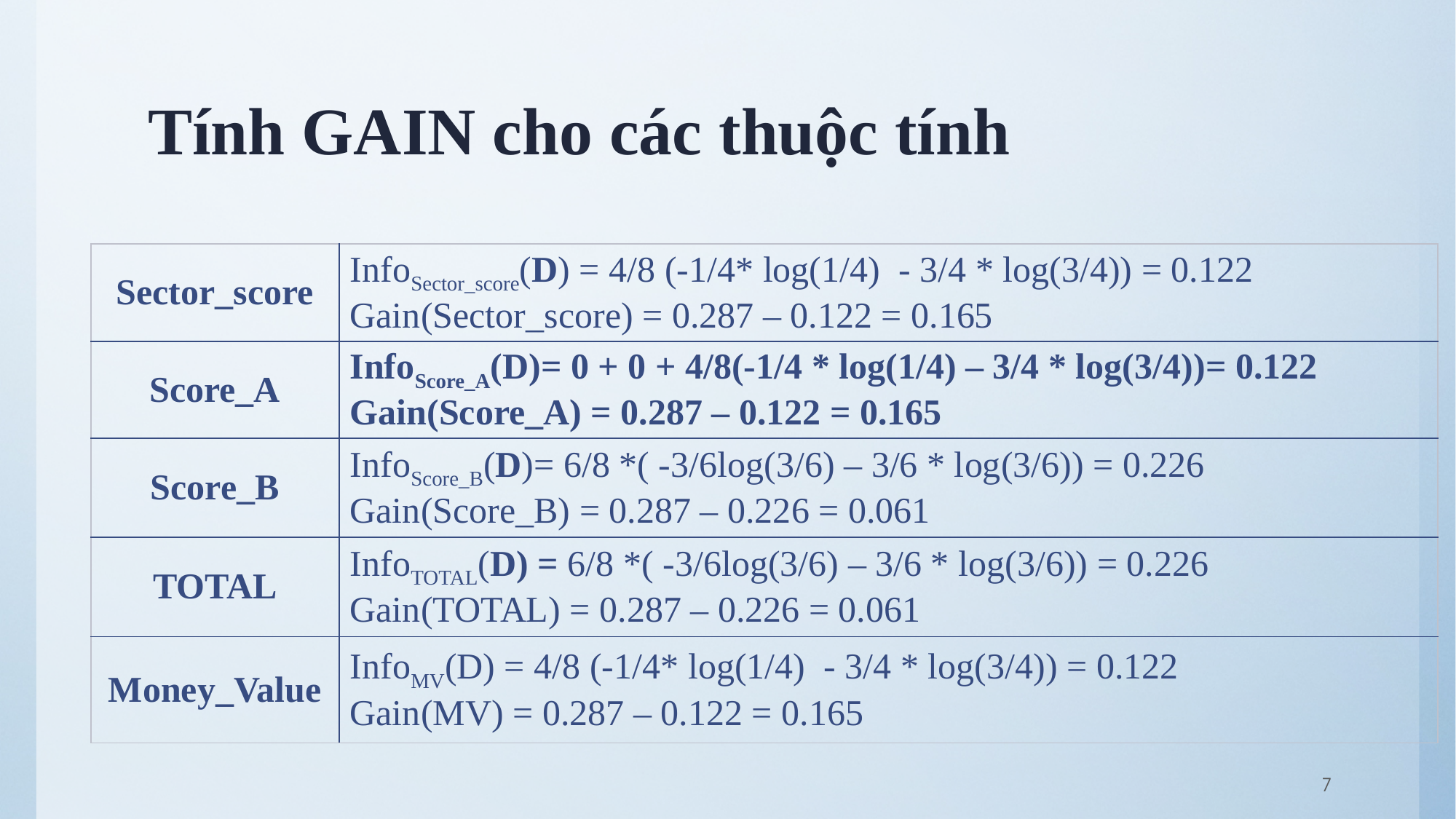

# Tính GAIN cho các thuộc tính
| Sector\_score | InfoSector\_score(D) = 4/8 (-1/4\* log(1/4) - 3/4 \* log(3/4)) = 0.122 Gain(Sector\_score) = 0.287 – 0.122 = 0.165 |
| --- | --- |
| Score\_A | InfoScore\_A(D)= 0 + 0 + 4/8(-1/4 \* log(1/4) – 3/4 \* log(3/4))= 0.122 Gain(Score\_A) = 0.287 – 0.122 = 0.165 |
| Score\_B | InfoScore\_B(D)= 6/8 \*( -3/6log(3/6) – 3/6 \* log(3/6)) = 0.226 Gain(Score\_B) = 0.287 – 0.226 = 0.061 |
| TOTAL | InfoTOTAL(D) = 6/8 \*( -3/6log(3/6) – 3/6 \* log(3/6)) = 0.226 Gain(TOTAL) = 0.287 – 0.226 = 0.061 |
| Money\_Value | InfoMV(D) = 4/8 (-1/4\* log(1/4) - 3/4 \* log(3/4)) = 0.122 Gain(MV) = 0.287 – 0.122 = 0.165 |
7